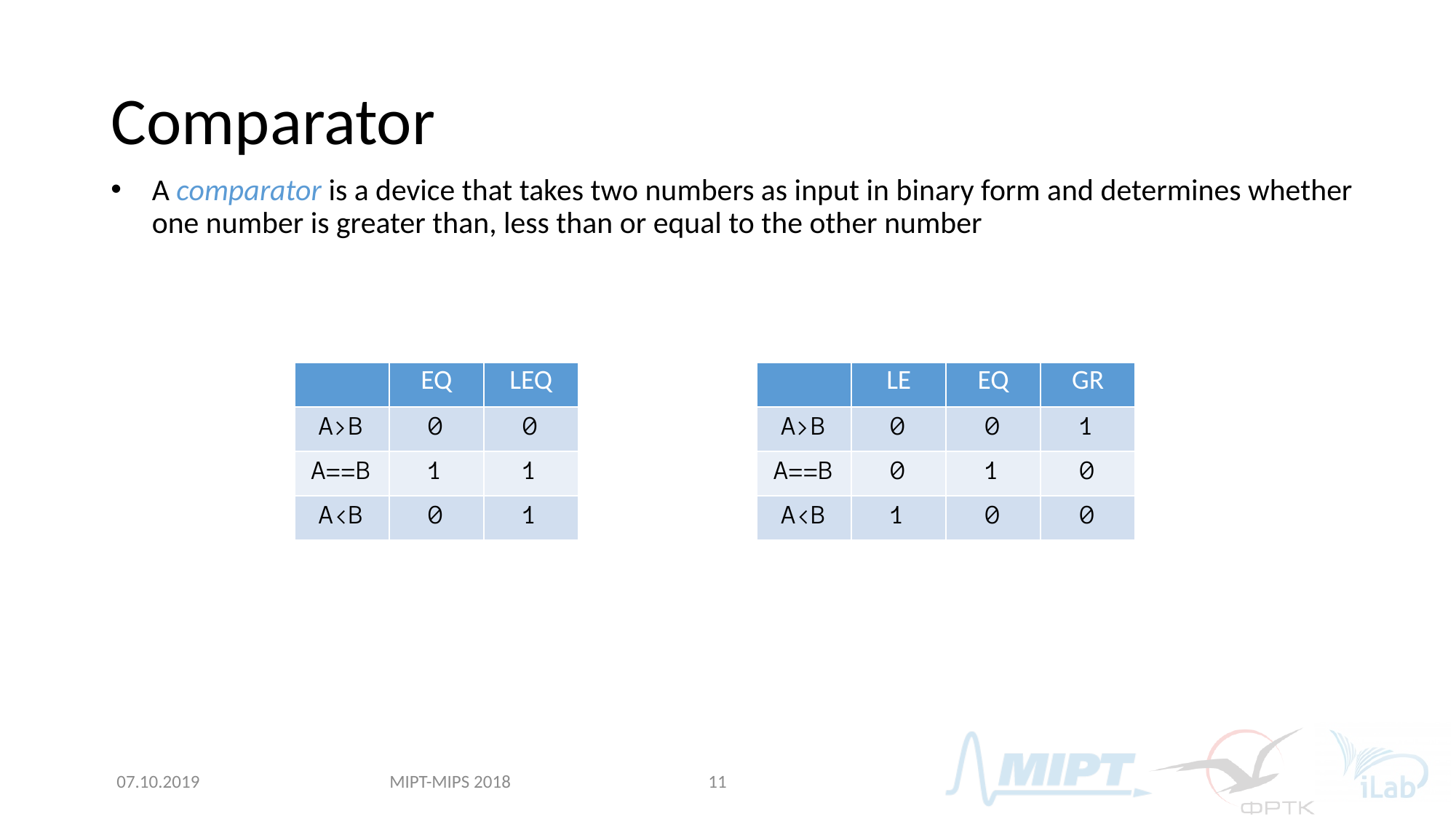

# Comparator
A comparator is a device that takes two numbers as input in binary form and determines whether one number is greater than, less than or equal to the other number
|  | EQ | LEQ |
| --- | --- | --- |
| A>B | 0 | 0 |
| A==B | 1 | 1 |
| A<B | 0 | 1 |
|  | LE | EQ | GR |
| --- | --- | --- | --- |
| A>B | 0 | 0 | 1 |
| A==B | 0 | 1 | 0 |
| A<B | 1 | 0 | 0 |
MIPT-MIPS 2018
07.10.2019
11